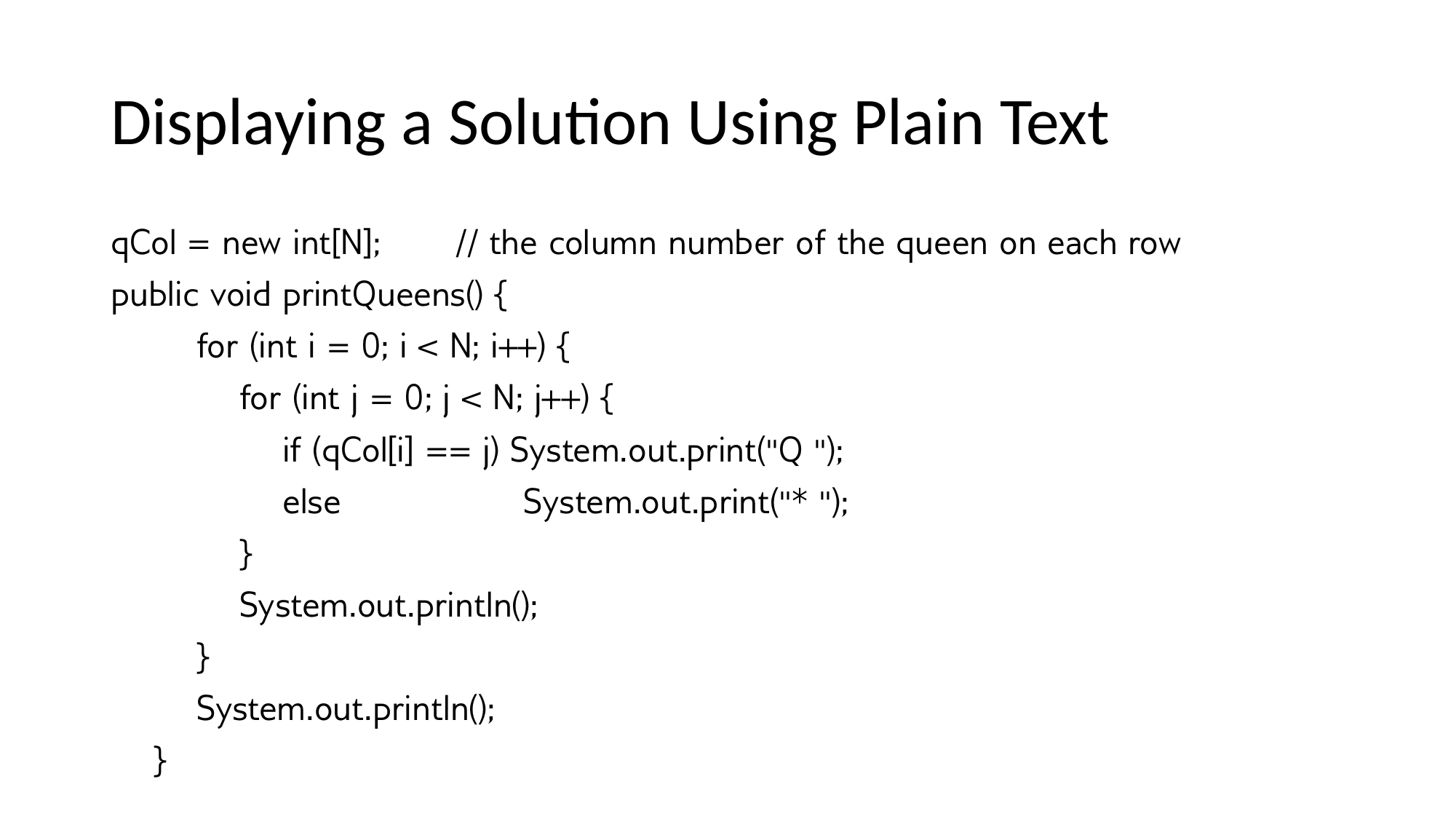

# Displaying a Solution Using Plain Text
qCol = new int[N];       // the column number of the queen on each row
public void printQueens() {
        for (int i = 0; i < N; i++) {
            for (int j = 0; j < N; j++) {
                if (qCol[i] == j) System.out.print("Q ");
                else                 System.out.print("* ");
            }
            System.out.println();
        }
        System.out.println();
    }